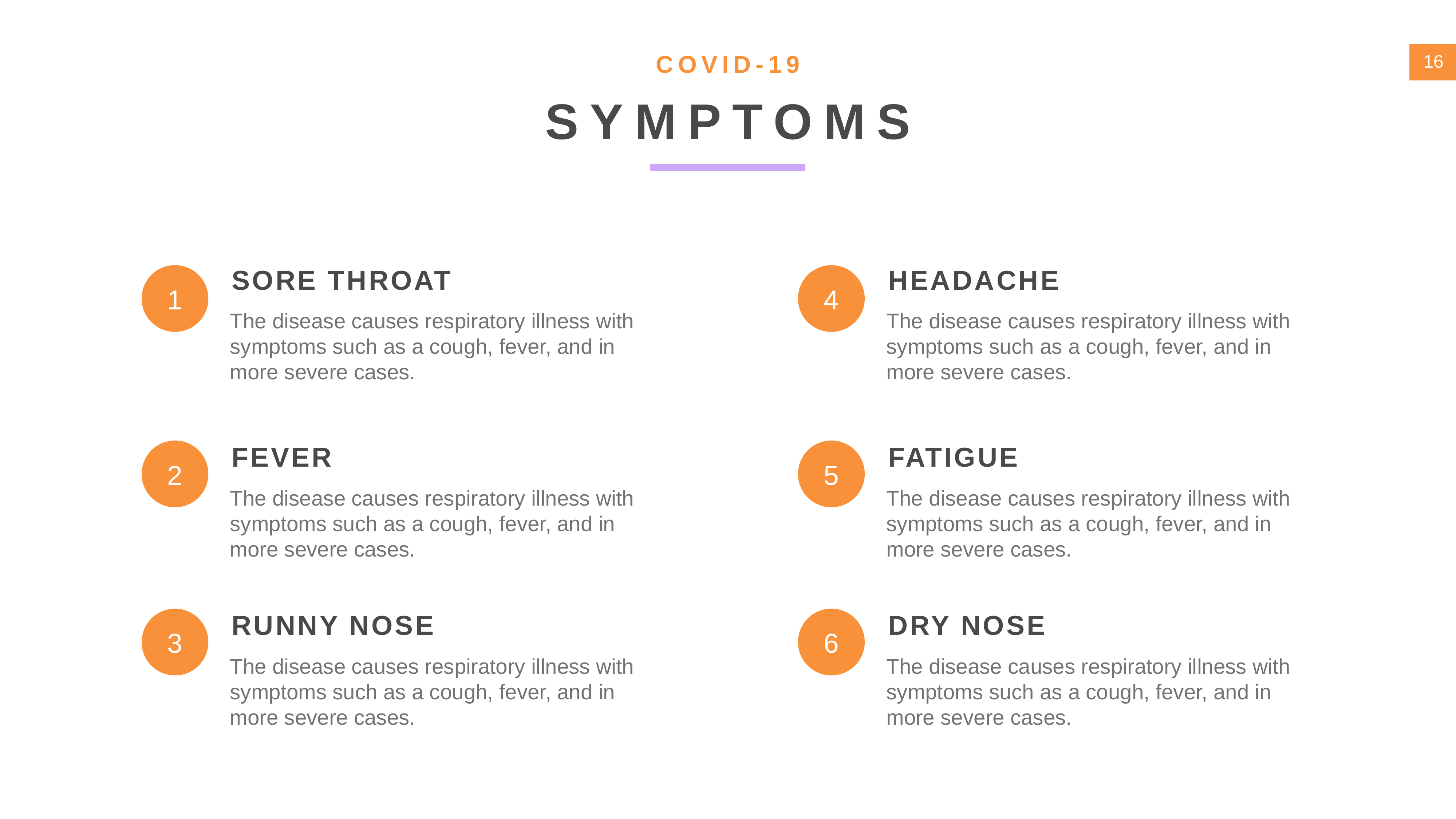

COVID-19
SYMPTOMS

SORE THROAT
1
The disease causes respiratory illness with symptoms such as a cough, fever, and in more severe cases.
FEVER
2
The disease causes respiratory illness with symptoms such as a cough, fever, and in more severe cases.
RUNNY NOSE
3
The disease causes respiratory illness with symptoms such as a cough, fever, and in more severe cases.
HEADACHE
4
The disease causes respiratory illness with symptoms such as a cough, fever, and in more severe cases.
FATIGUE
5
The disease causes respiratory illness with symptoms such as a cough, fever, and in more severe cases.
DRY NOSE
6
The disease causes respiratory illness with symptoms such as a cough, fever, and in more severe cases.